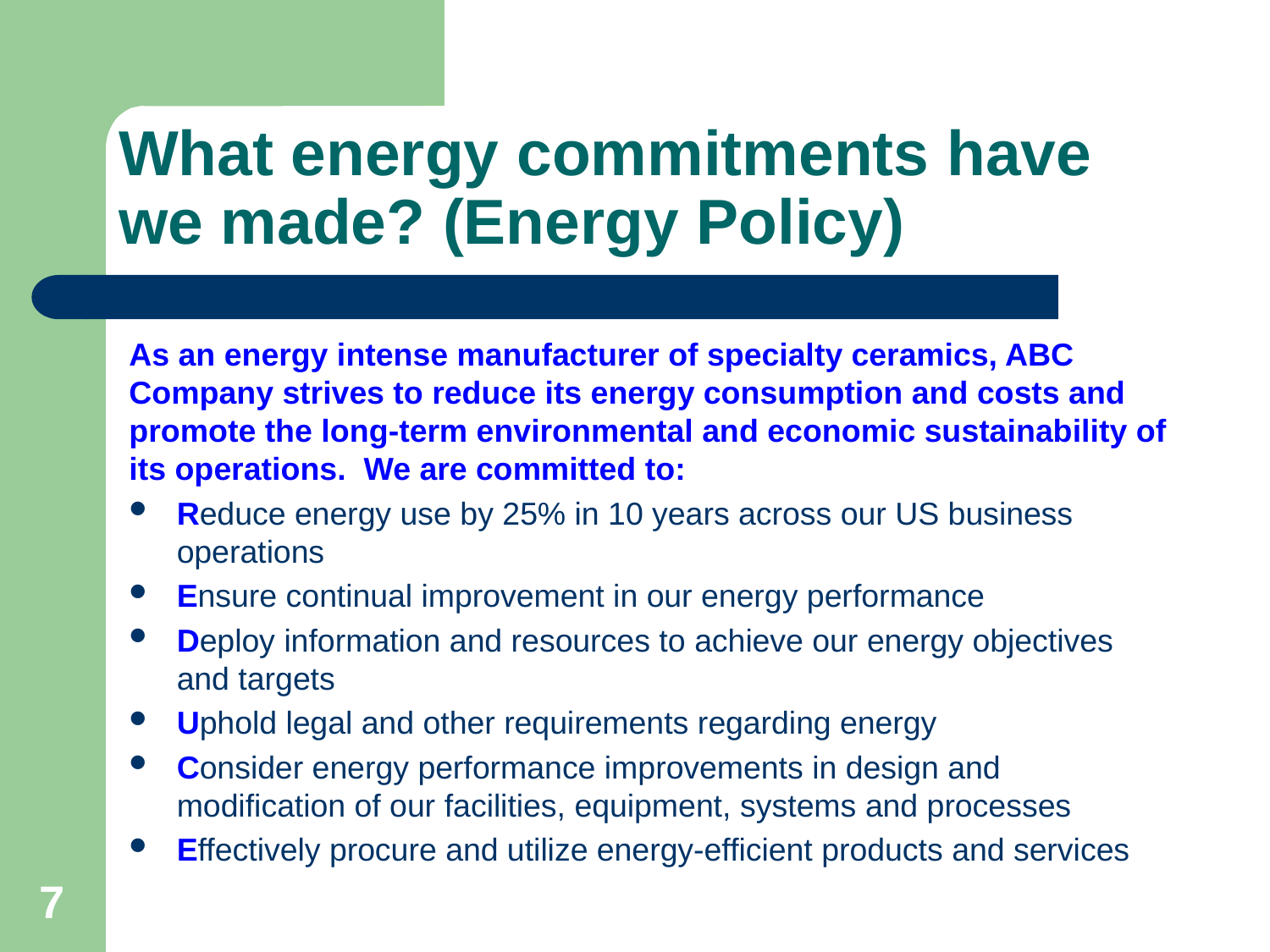

# What energy commitments have we made? (Energy Policy)
As an energy intense manufacturer of specialty ceramics, ABC Company strives to reduce its energy consumption and costs and promote the long-term environmental and economic sustainability of its operations.  We are committed to:
Reduce energy use by 25% in 10 years across our US business operations
Ensure continual improvement in our energy performance
Deploy information and resources to achieve our energy objectives and targets
Uphold legal and other requirements regarding energy
Consider energy performance improvements in design and modification of our facilities, equipment, systems and processes
Effectively procure and utilize energy-efficient products and services

7